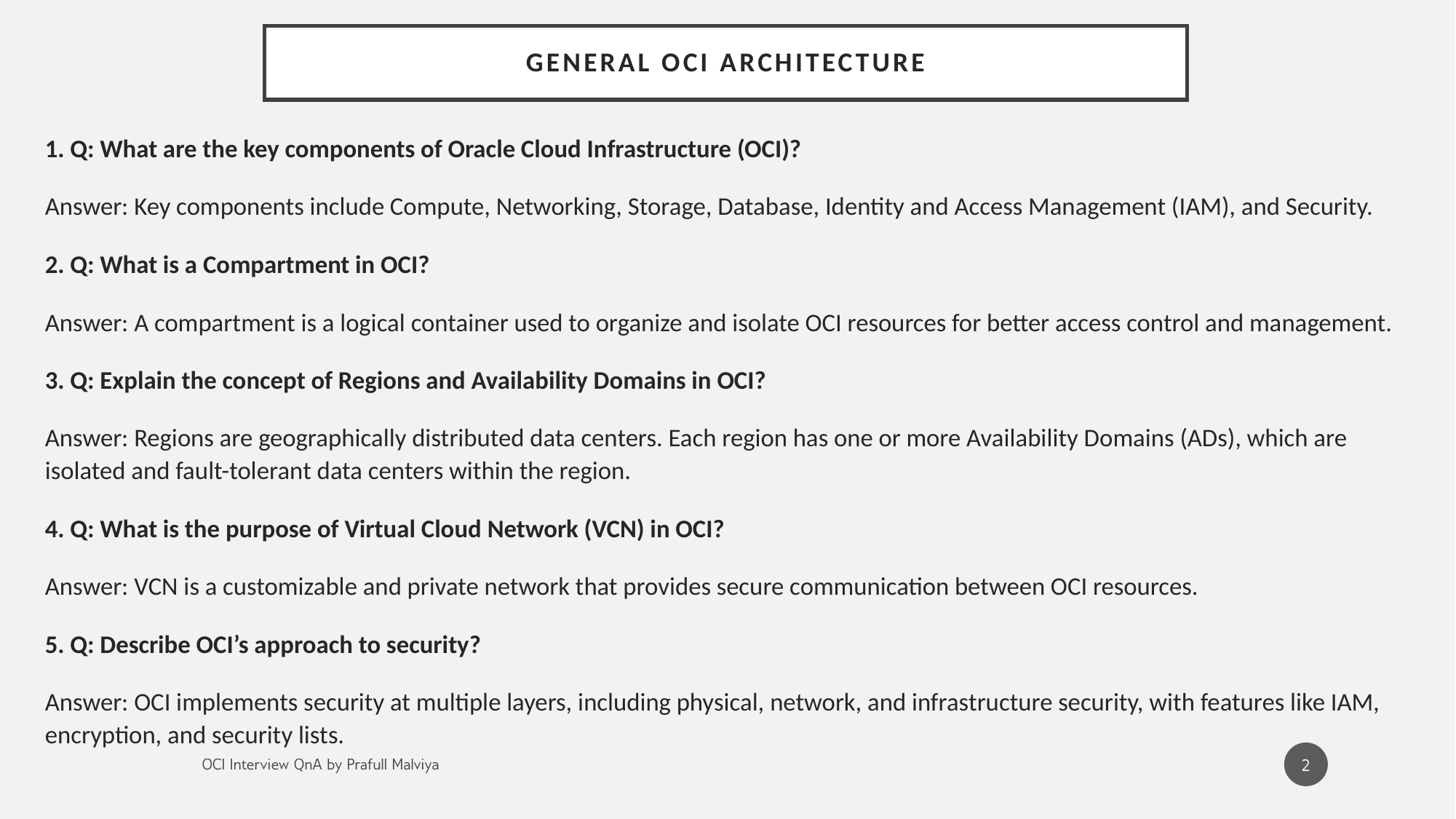

# General OCI Architecture
1. Q: What are the key components of Oracle Cloud Infrastructure (OCI)?
Answer: Key components include Compute, Networking, Storage, Database, Identity and Access Management (IAM), and Security.
2. Q: What is a Compartment in OCI?
Answer: A compartment is a logical container used to organize and isolate OCI resources for better access control and management.
3. Q: Explain the concept of Regions and Availability Domains in OCI?
Answer: Regions are geographically distributed data centers. Each region has one or more Availability Domains (ADs), which are isolated and fault-tolerant data centers within the region.
4. Q: What is the purpose of Virtual Cloud Network (VCN) in OCI?
Answer: VCN is a customizable and private network that provides secure communication between OCI resources.
5. Q: Describe OCI’s approach to security?
Answer: OCI implements security at multiple layers, including physical, network, and infrastructure security, with features like IAM, encryption, and security lists.

2
OCI Interview QnA by Prafull Malviya